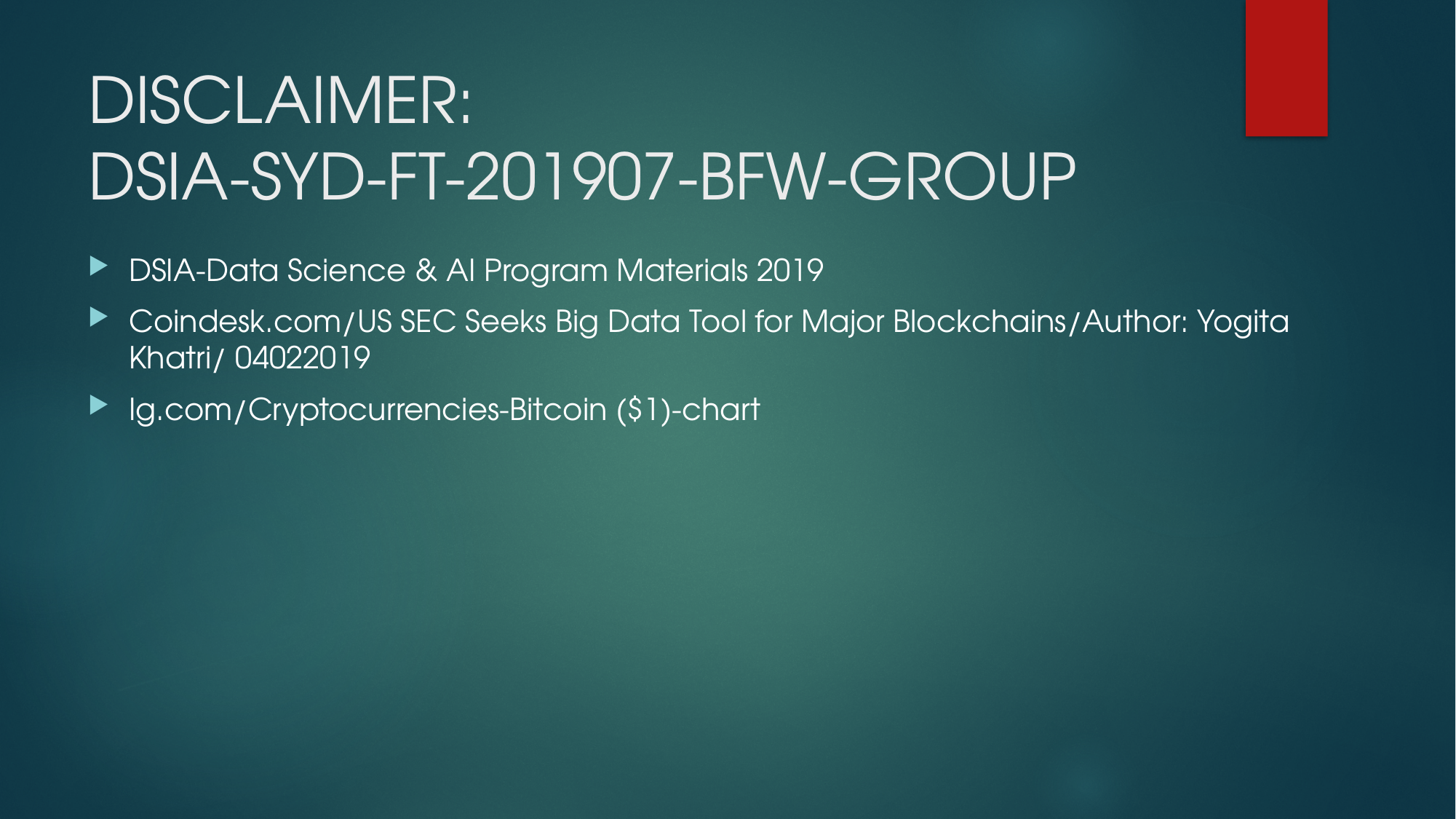

# DISCLAIMER: DSIA-SYD-FT-201907-BFW-GROUP
DSIA-Data Science & AI Program Materials 2019
Coindesk.com/US SEC Seeks Big Data Tool for Major Blockchains/Author: Yogita Khatri/ 04022019
Ig.com/Cryptocurrencies-Bitcoin ($1)-chart